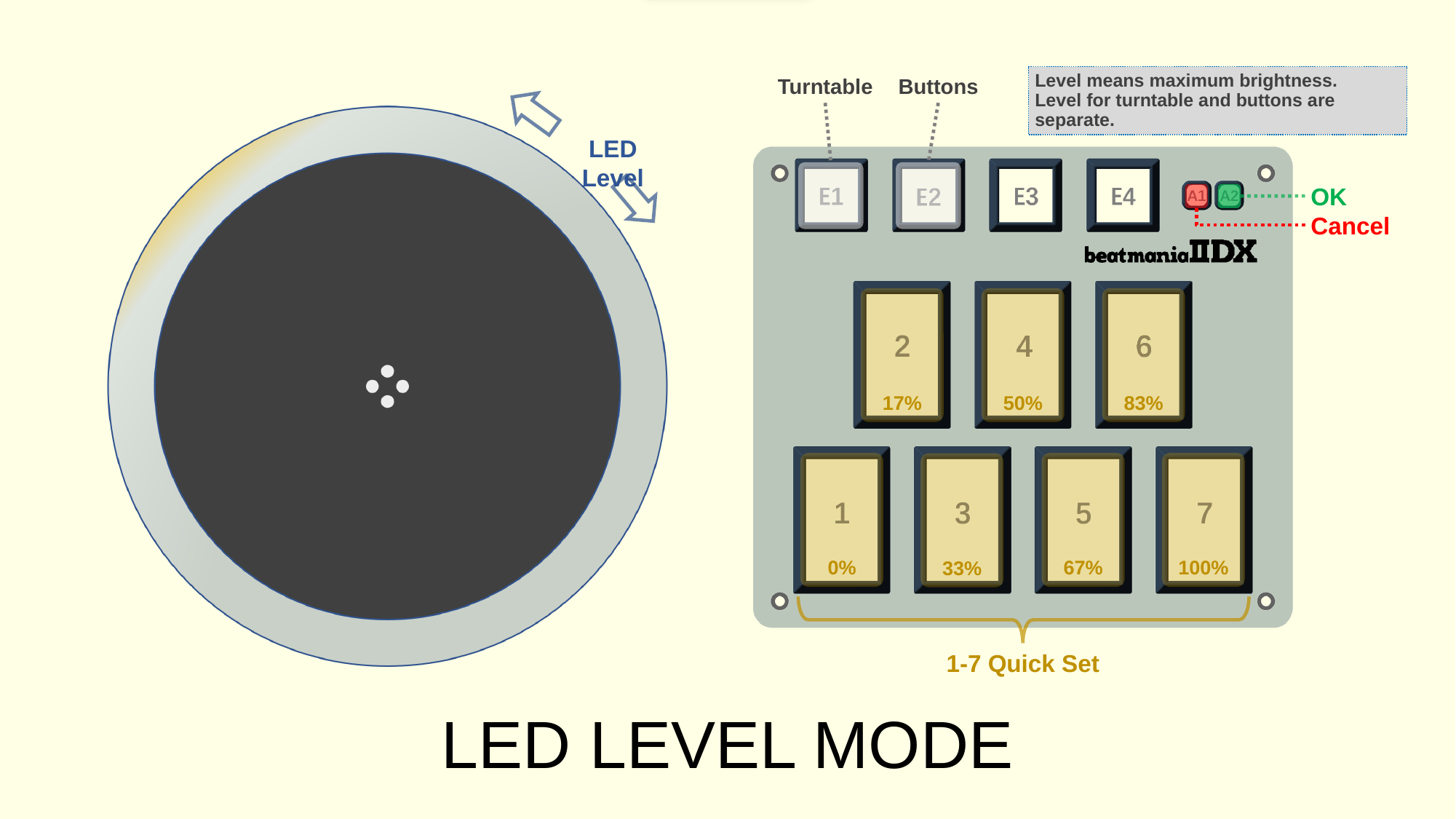

Level means maximum brightness.
Level for turntable and buttons are separate.
Turntable
Buttons

LED Level

OK

Cancel
17%
50%
83%

0%
67%
100%
33%
1-7 Quick Set
# LED LEVEL MODE